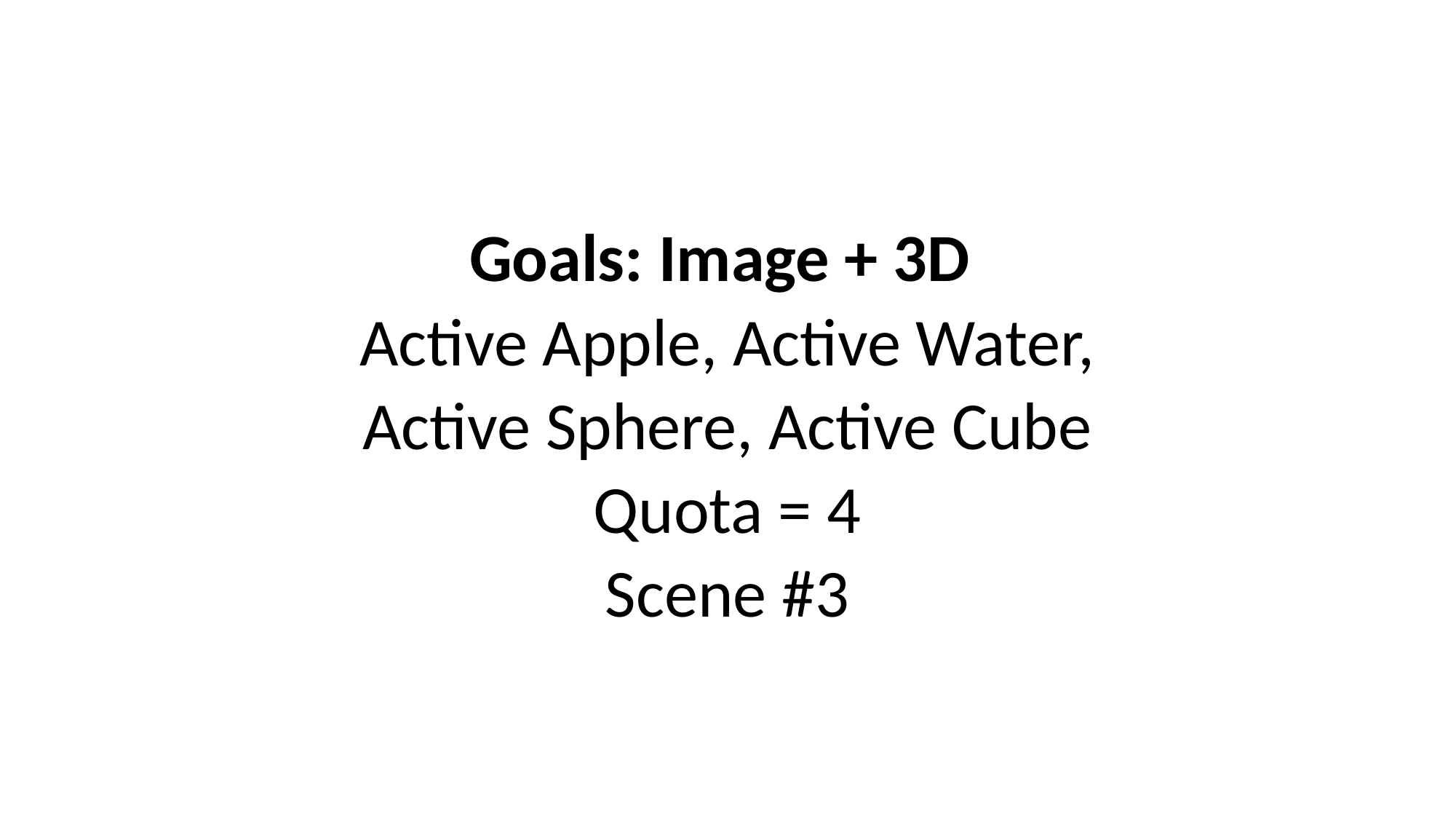

Goals: Image + 3D
Active Apple, Active Water,
Active Sphere, Active Cube
Quota = 4
Scene #3